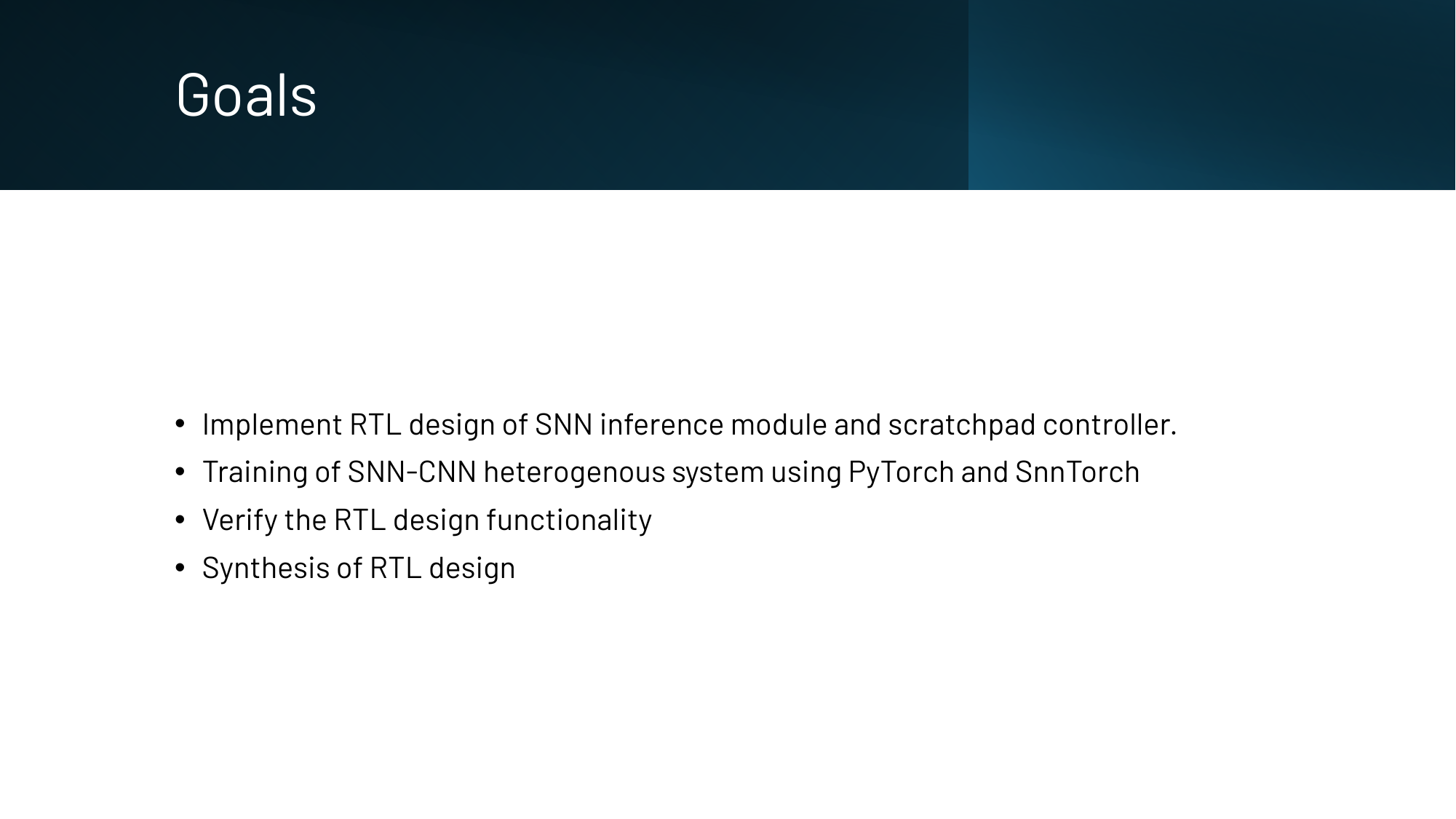

# Goals
Implement RTL design of SNN inference module and scratchpad controller.
Training of SNN-CNN heterogenous system using PyTorch and SnnTorch
Verify the RTL design functionality
Synthesis of RTL design